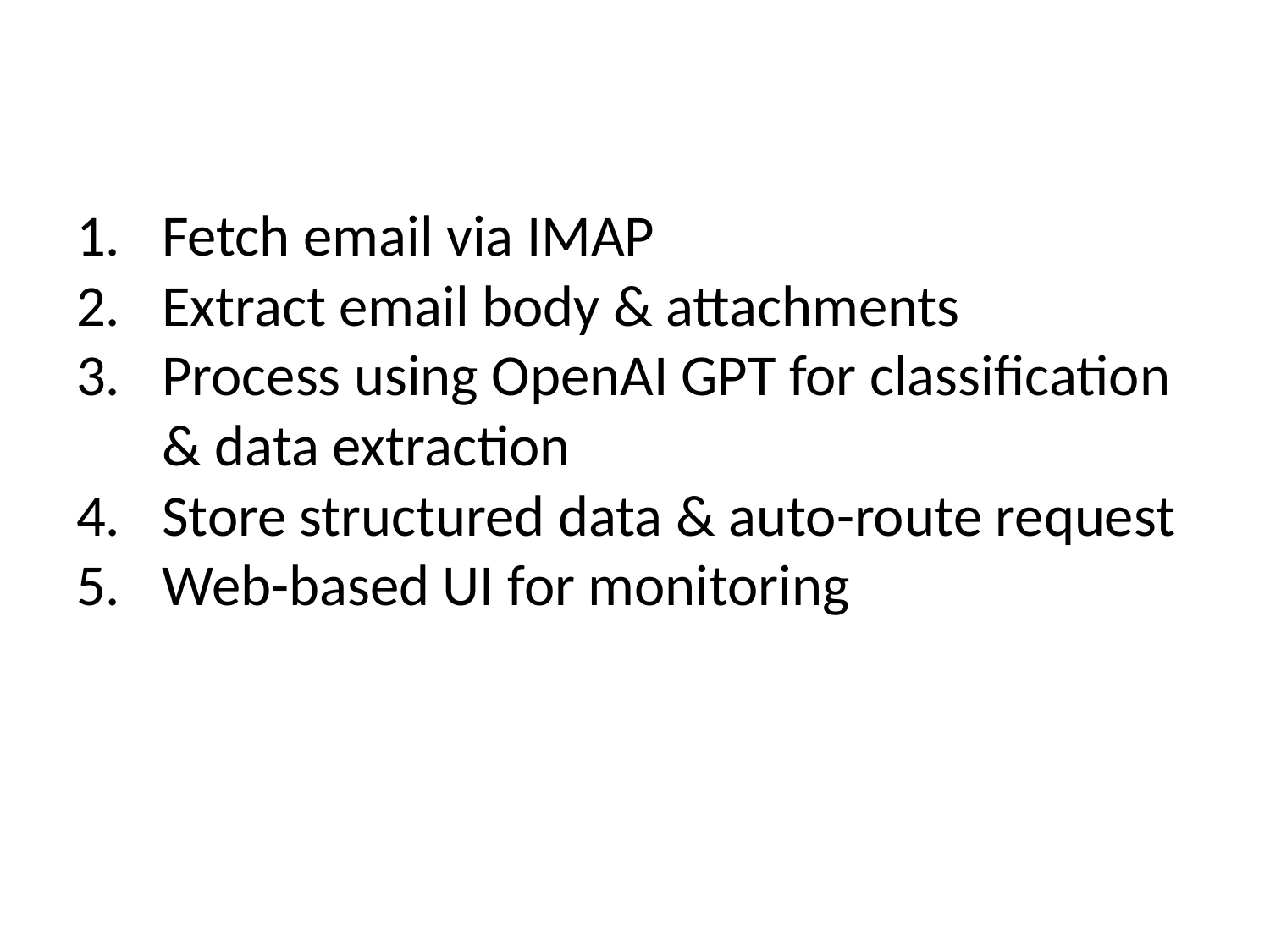

# Fetch email via IMAP
Extract email body & attachments
Process using OpenAI GPT for classification & data extraction
Store structured data & auto-route request
Web-based UI for monitoring